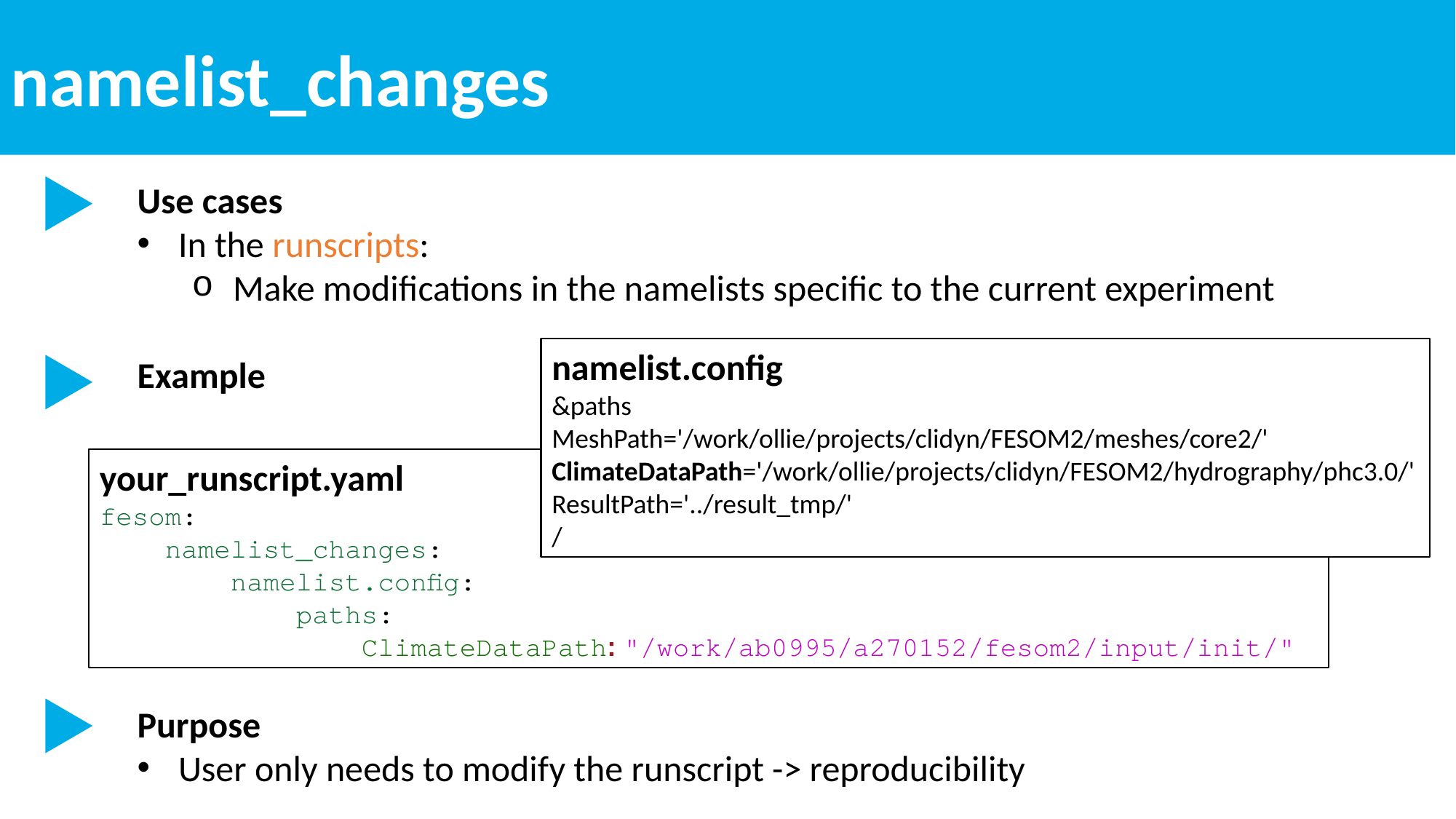

namelist_changes
Use cases
In the runscripts:
Make modifications in the namelists specific to the current experiment

Example

Purpose
User only needs to modify the runscript -> reproducibility

namelist.config
&paths
MeshPath='/work/ollie/projects/clidyn/FESOM2/meshes/core2/'
ClimateDataPath='/work/ollie/projects/clidyn/FESOM2/hydrography/phc3.0/'
ResultPath='../result_tmp/'
/

your_runscript.yaml
fesom:
    namelist_changes:
        namelist.config:
            paths:
                ClimateDataPath: "/work/ab0995/a270152/fesom2/input/init/"